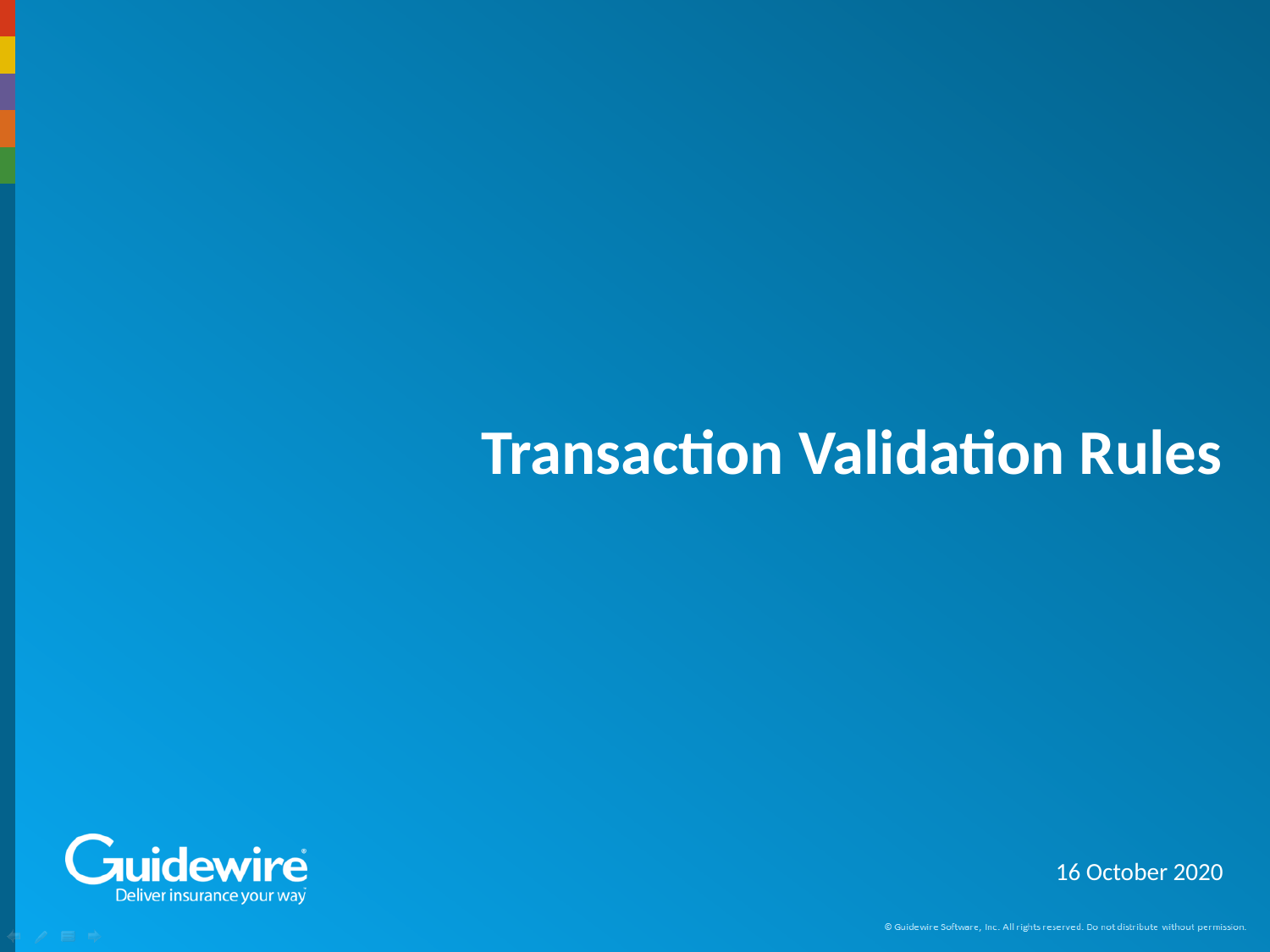

# Transaction Validation Rules
16 October 2020